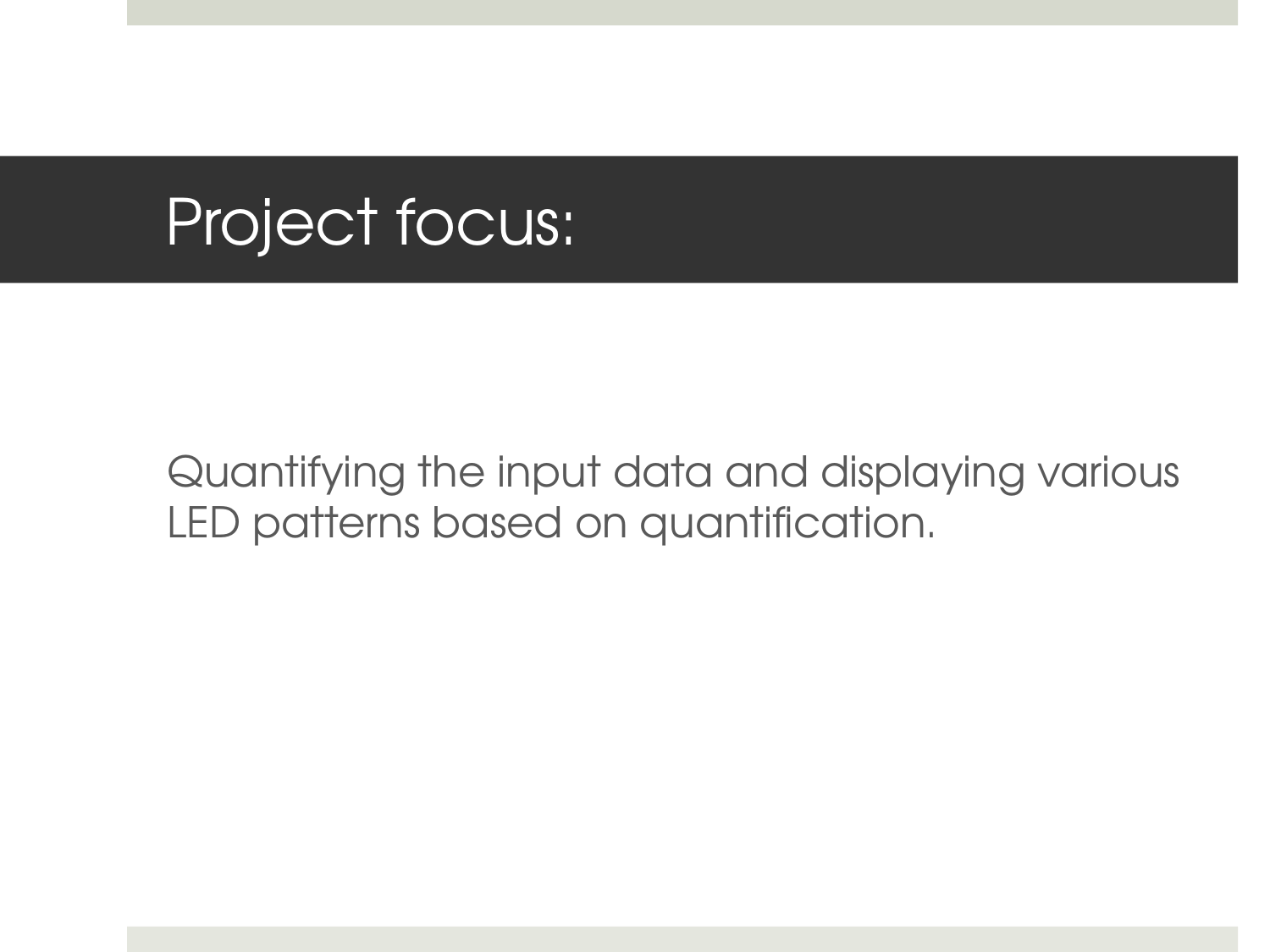

# Project focus:

Quantifying the input data and displaying various LED patterns based on quantification.